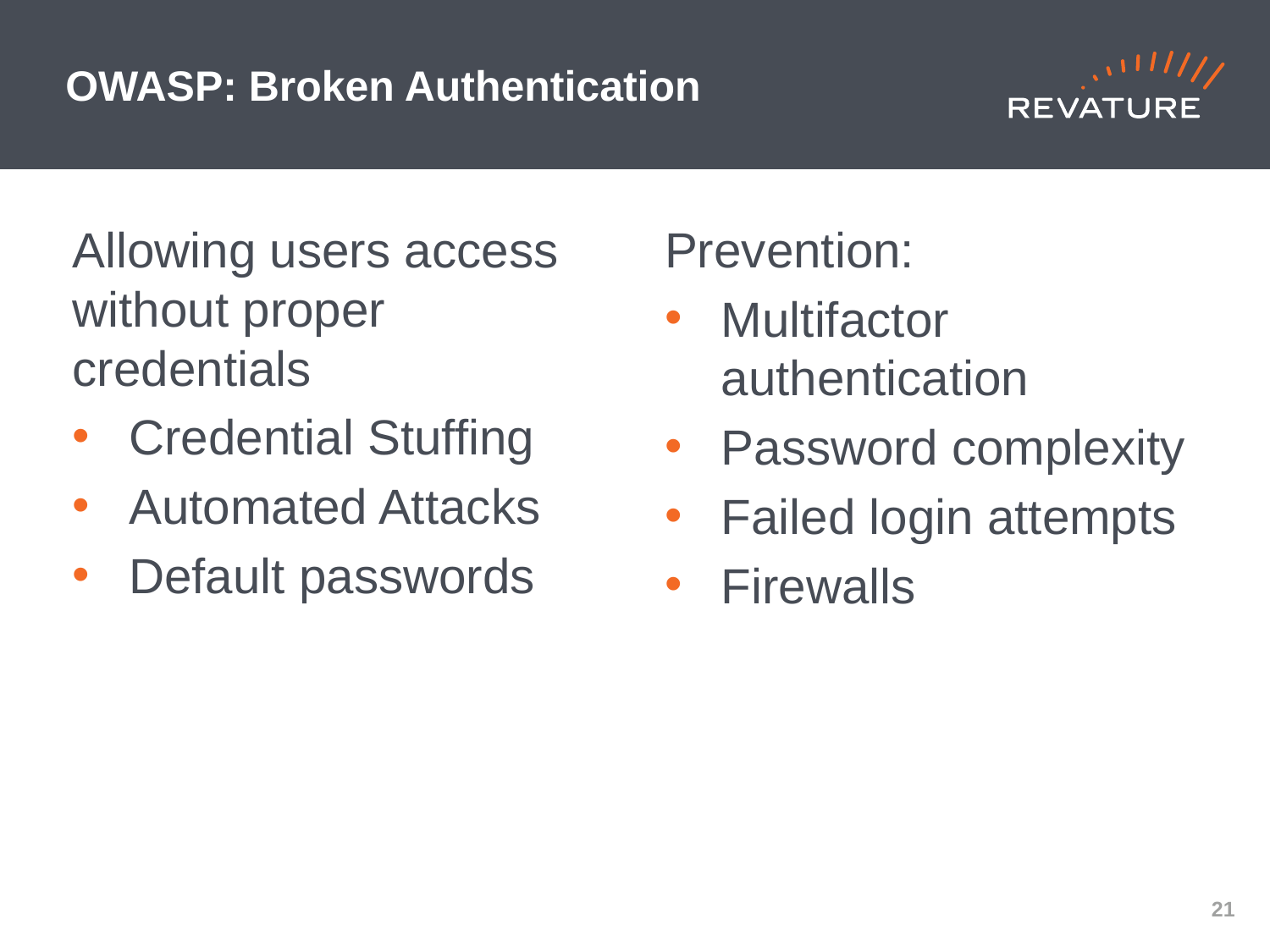

# OWASP: Broken Authentication
Allowing users access without proper credentials
Credential Stuffing
Automated Attacks
Default passwords
Prevention:
Multifactor authentication
Password complexity
Failed login attempts
Firewalls
21